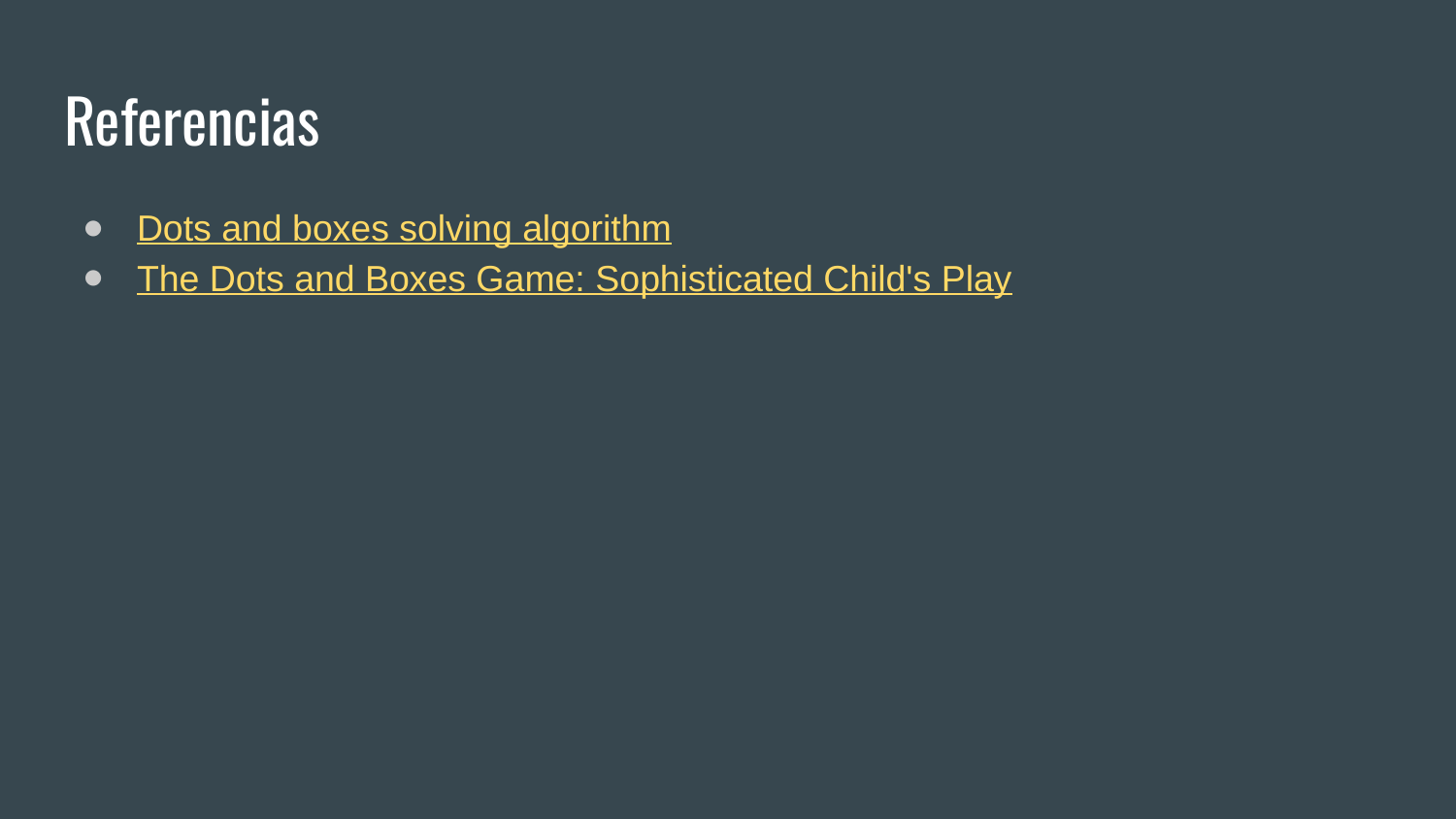

# Referencias
Dots and boxes solving algorithm
The Dots and Boxes Game: Sophisticated Child's Play